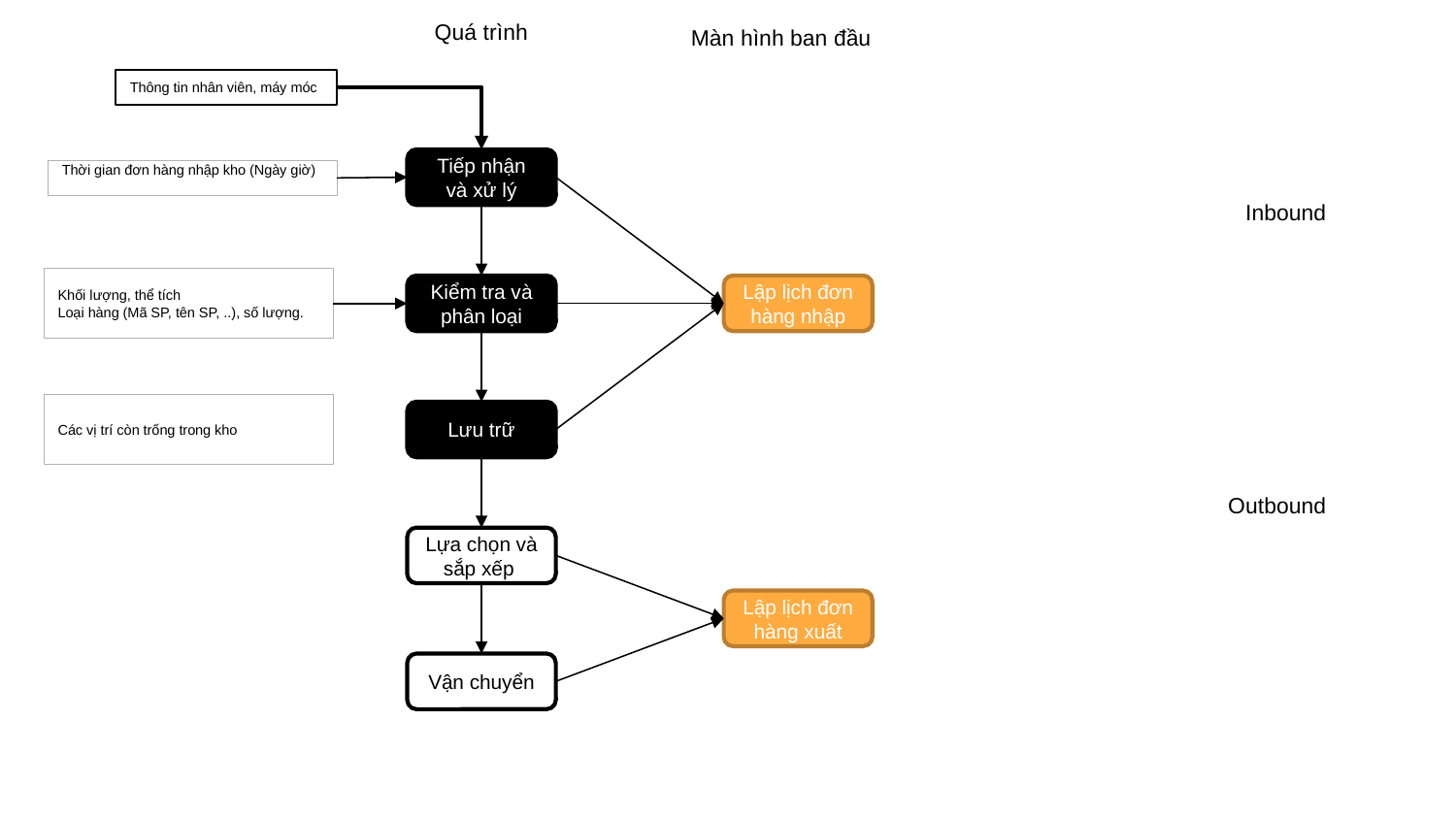

Quá trình
Màn hình ban đầu
Thông tin nhân viên, máy móc
Tiếp nhận và xử lý
Thời gian đơn hàng nhập kho (Ngày giờ)

Inbound
Khối lượng, thể tích
Loại hàng (Mã SP, tên SP, ..), số lượng.
Kiểm tra và phân loại
Lập lịch đơn hàng nhập
Các vị trí còn trống trong kho
Lưu trữ
Outbound
Lựa chọn và sắp xếp
Lập lịch đơn hàng xuất
Vận chuyển